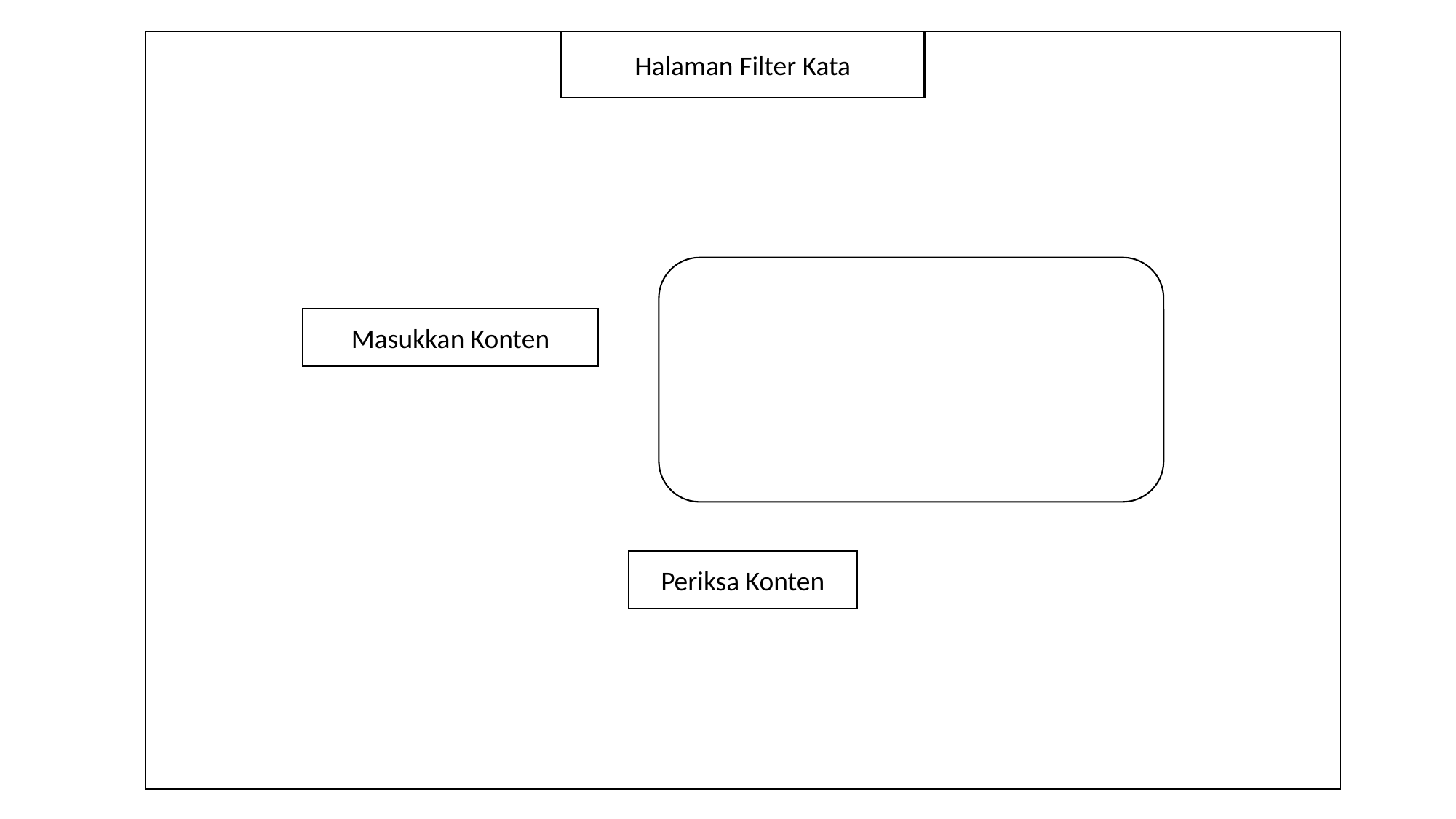

Halaman Filter Kata

Masukkan Konten
Periksa Konten